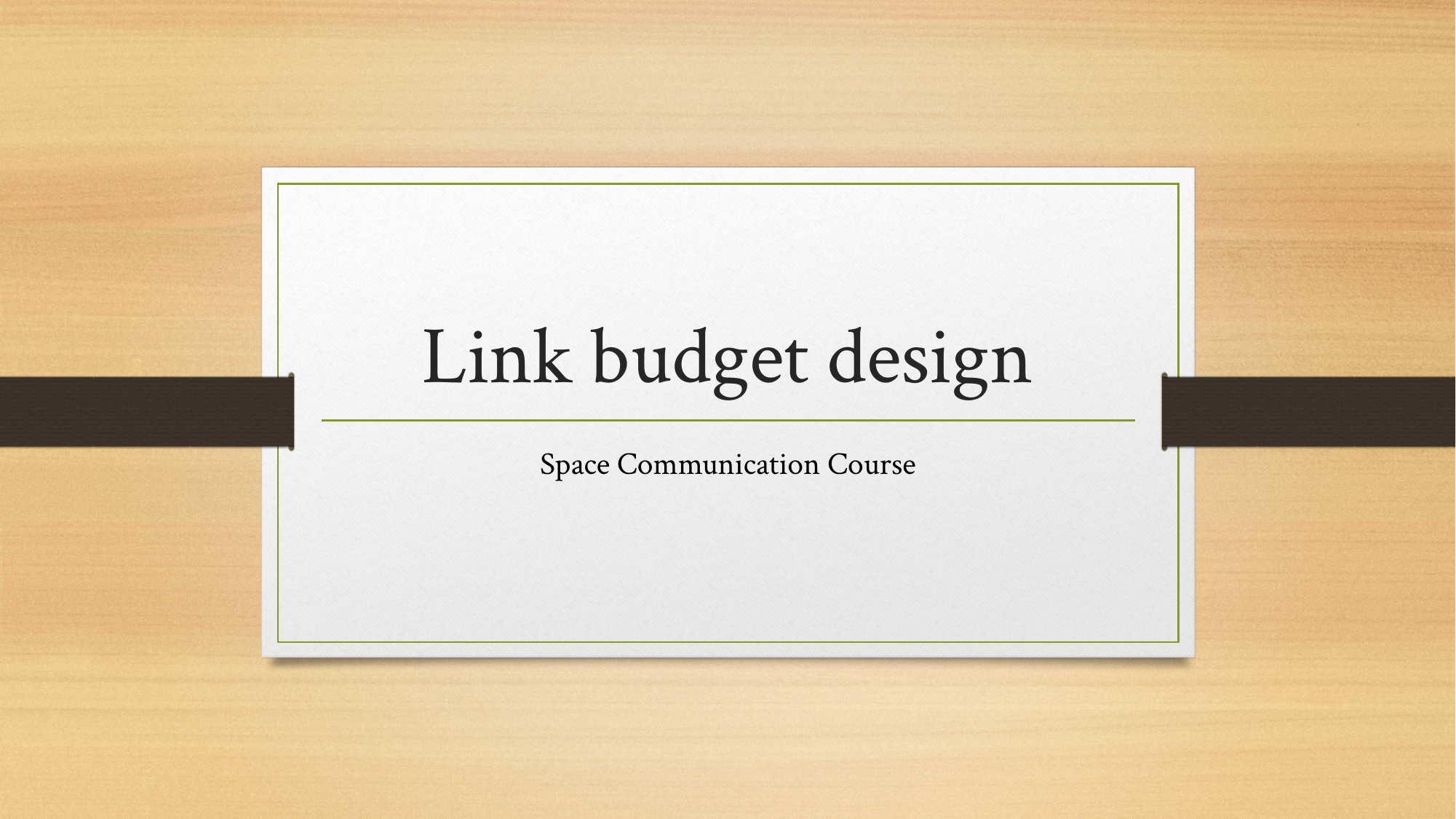

# Link budget design
Space Communication Course